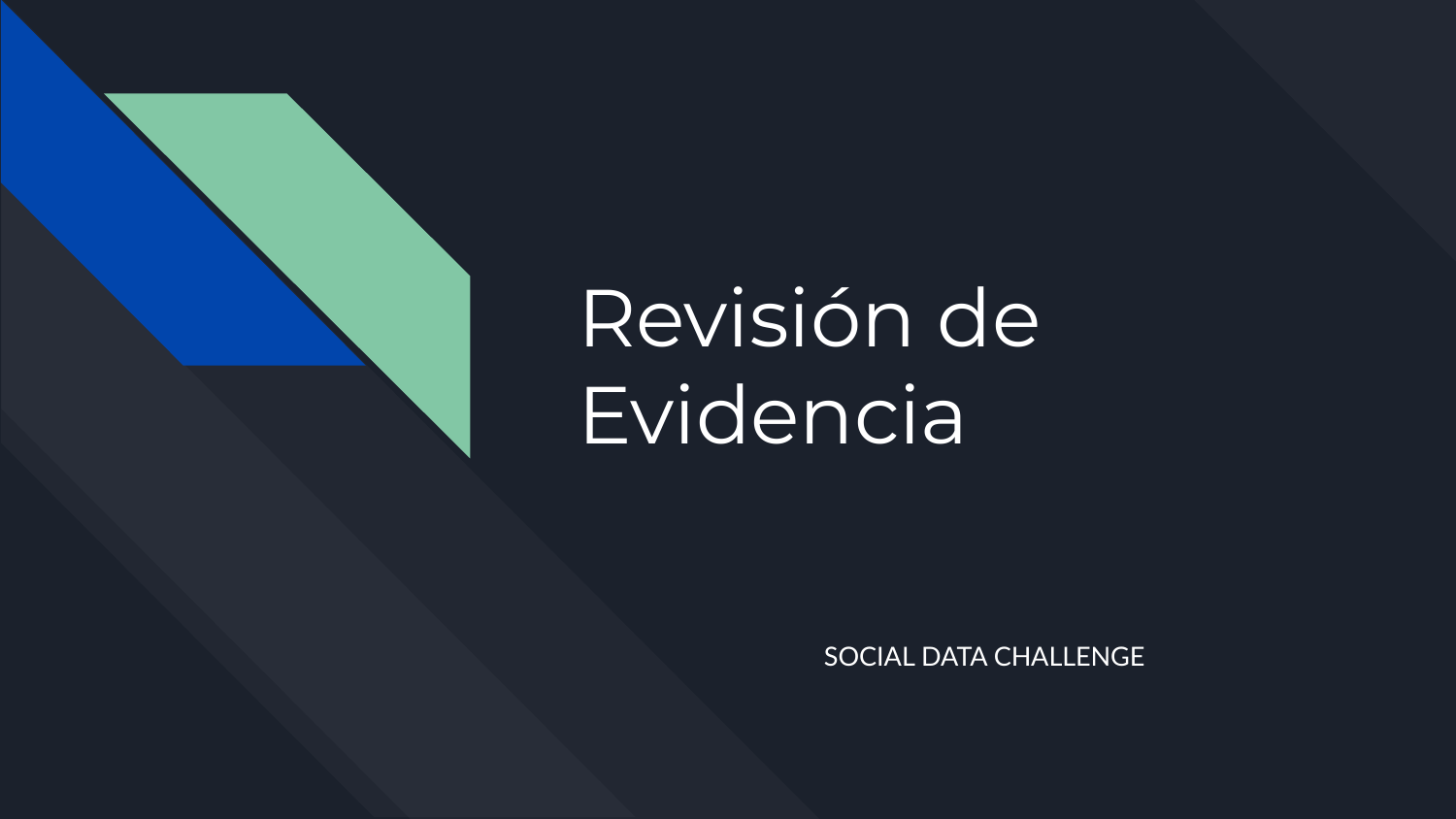

# Revisión de Evidencia
SOCIAL DATA CHALLENGE